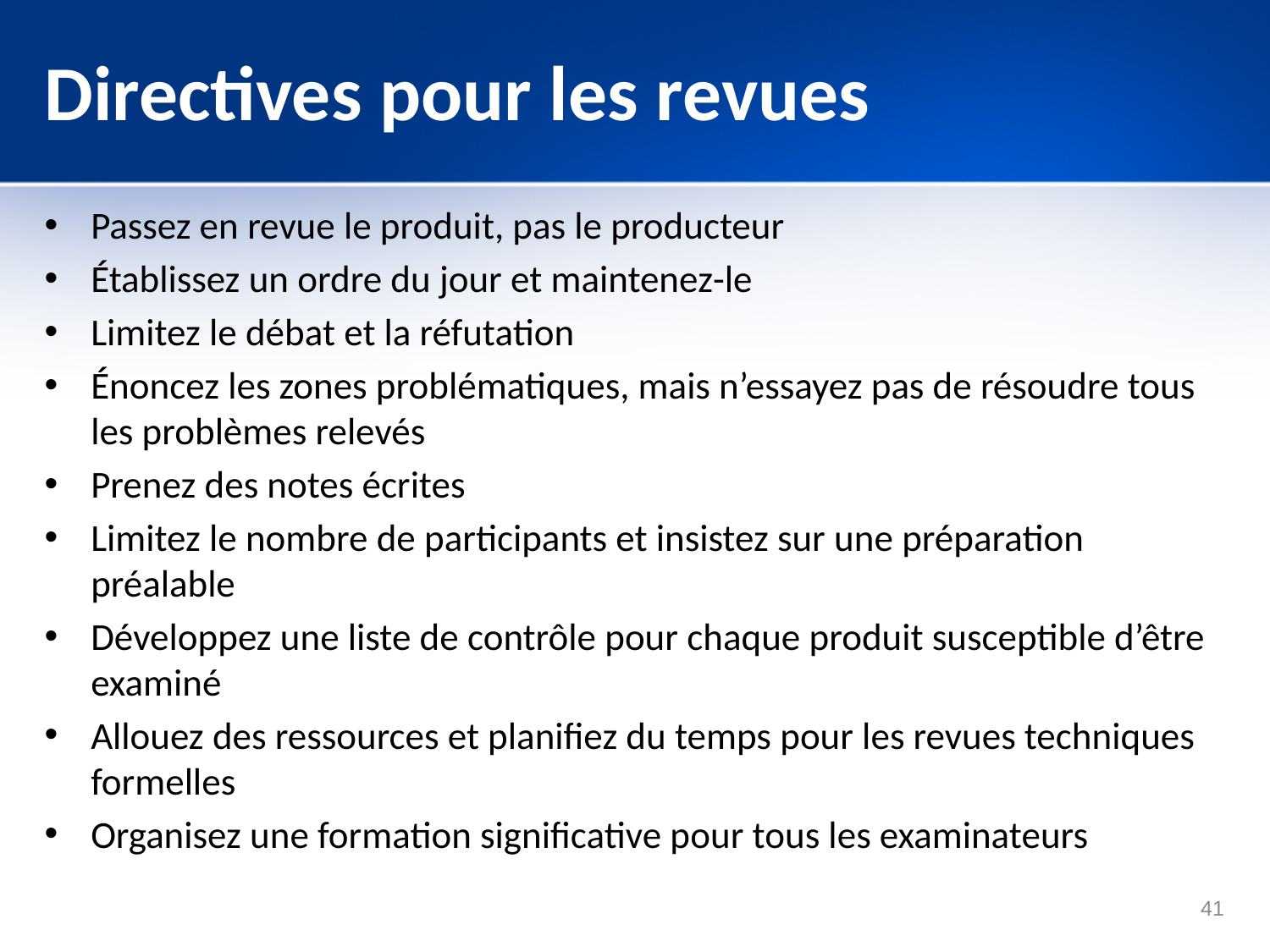

# Directives pour les revues

Passez en revue le produit, pas le producteur
Établissez un ordre du jour et maintenez-le
Limitez le débat et la réfutation
Énoncez les zones problématiques, mais n’essayez pas de résoudre tous les problèmes relevés
Prenez des notes écrites
Limitez le nombre de participants et insistez sur une préparation préalable
Développez une liste de contrôle pour chaque produit susceptible d’être examiné
Allouez des ressources et planifiez du temps pour les revues techniques formelles
Organisez une formation significative pour tous les examinateurs
41